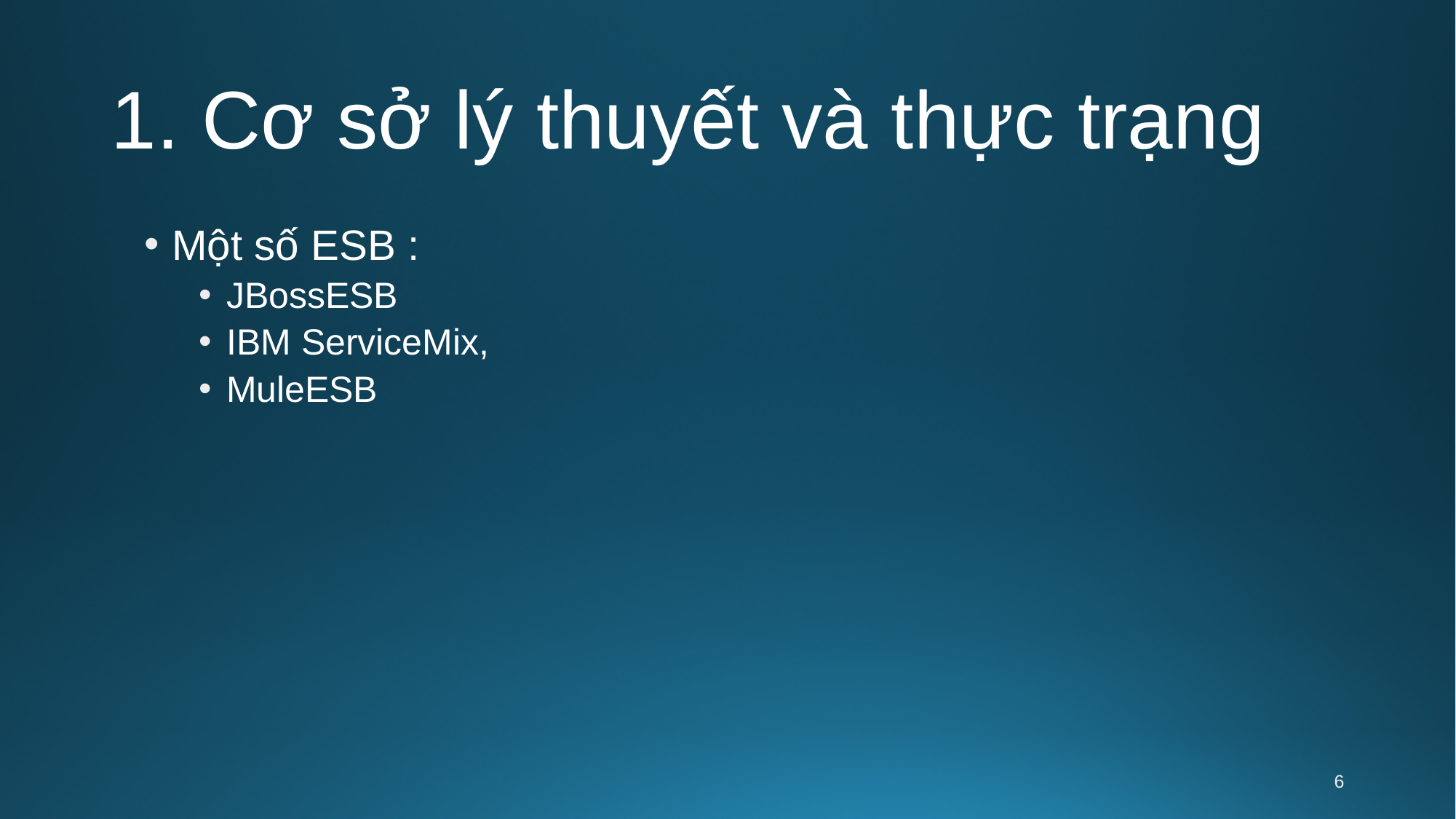

# 1. Cơ sở lý thuyết và thực trạng
Một số ESB :
JBossESB
IBM ServiceMix,
MuleESB
6